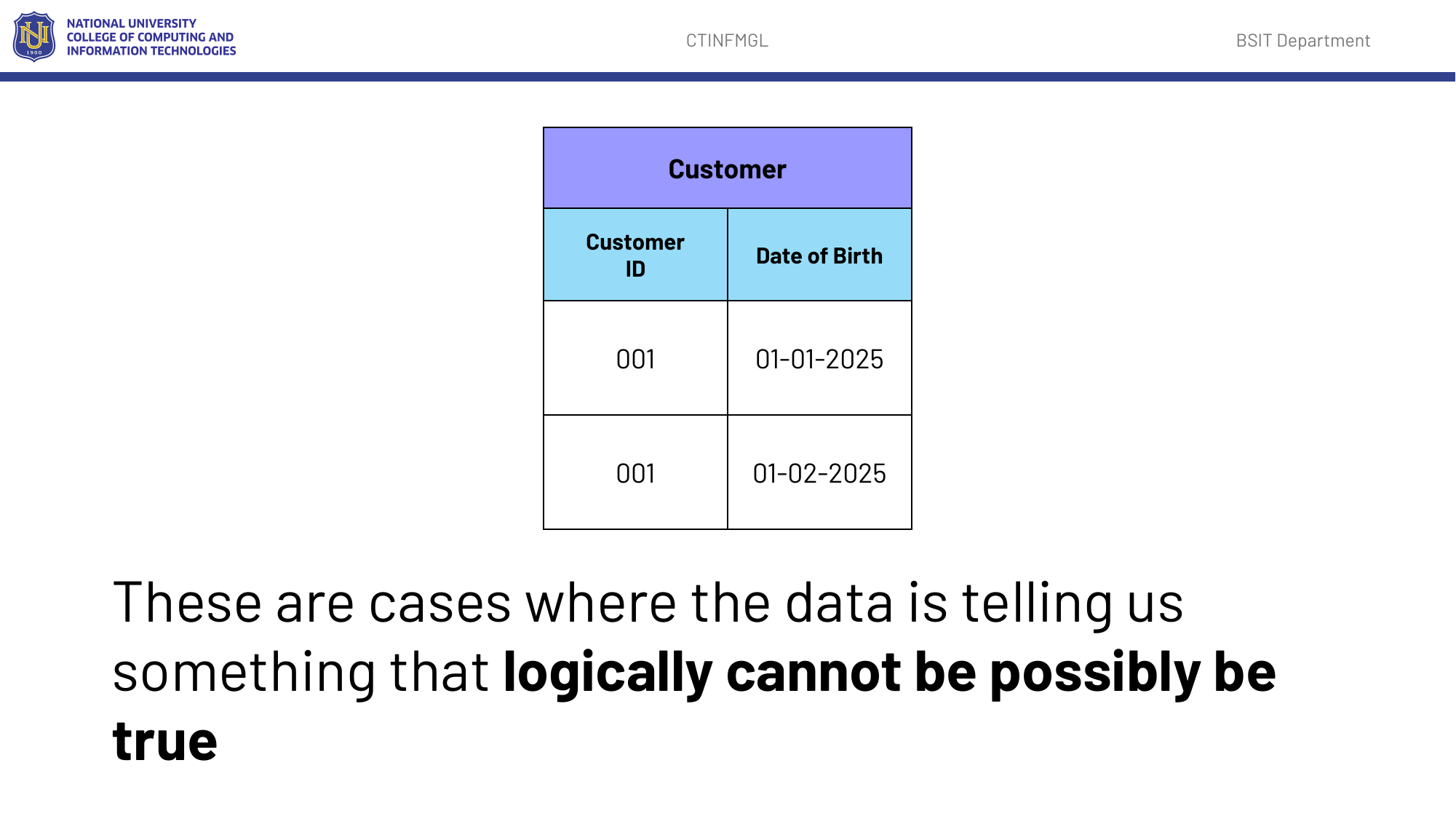

| Customer |  |
| --- | --- |
| Customer ID | Date of Birth |
| 001 | 01-01-2025 |
| 001 | 01-02-2025 |
These are cases where the data is telling us something that logically cannot be possibly be true